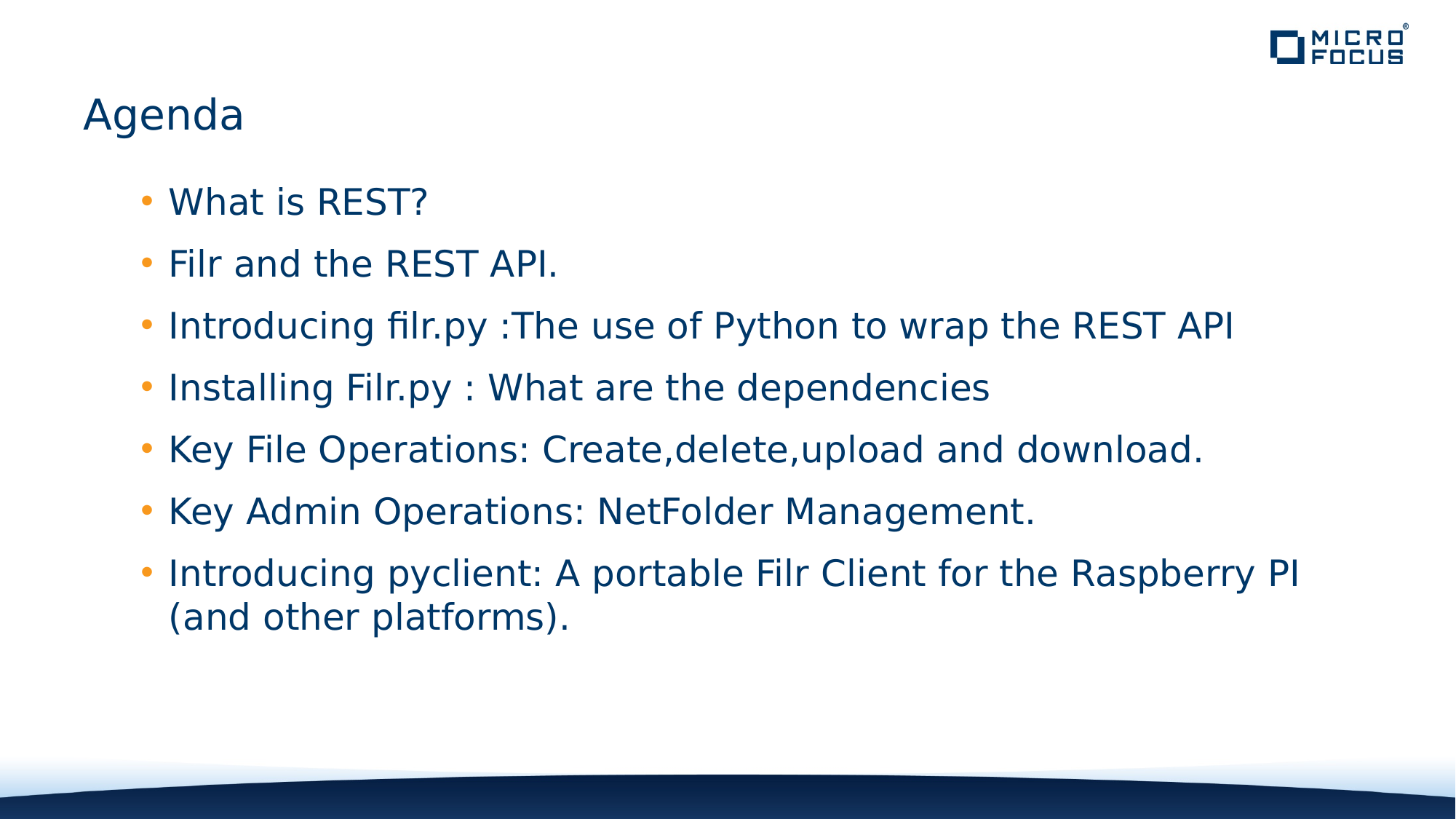

# Agenda
What is REST?
Filr and the REST API.
Introducing filr.py :The use of Python to wrap the REST API
Installing Filr.py : What are the dependencies
Key File Operations: Create,delete,upload and download.
Key Admin Operations: NetFolder Management.
Introducing pyclient: A portable Filr Client for the Raspberry PI (and other platforms).